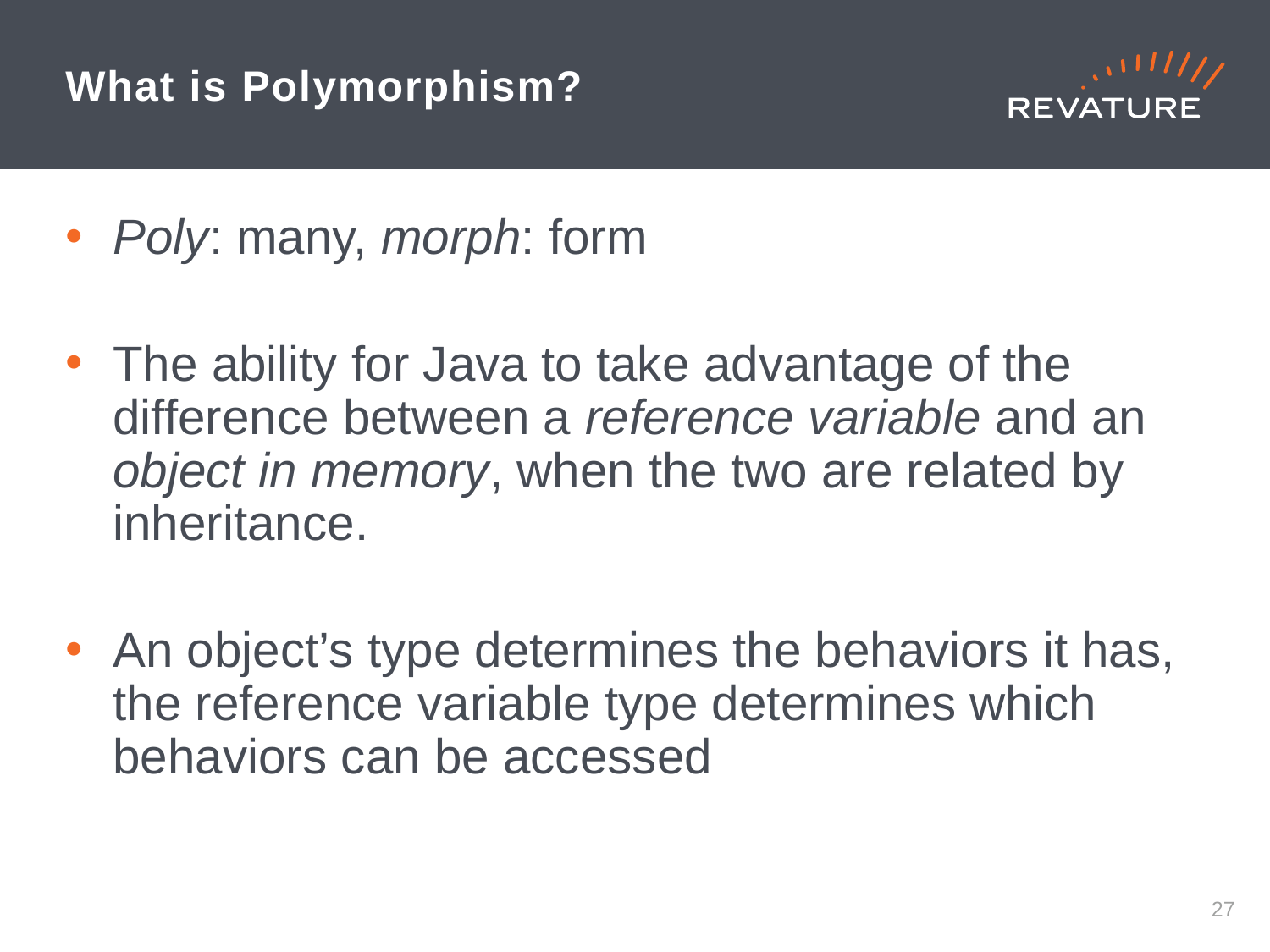

# What is Polymorphism?
Poly: many, morph: form

The ability for Java to take advantage of the difference between a reference variable and an object in memory, when the two are related by inheritance.

An object’s type determines the behaviors it has, the reference variable type determines which behaviors can be accessed

27